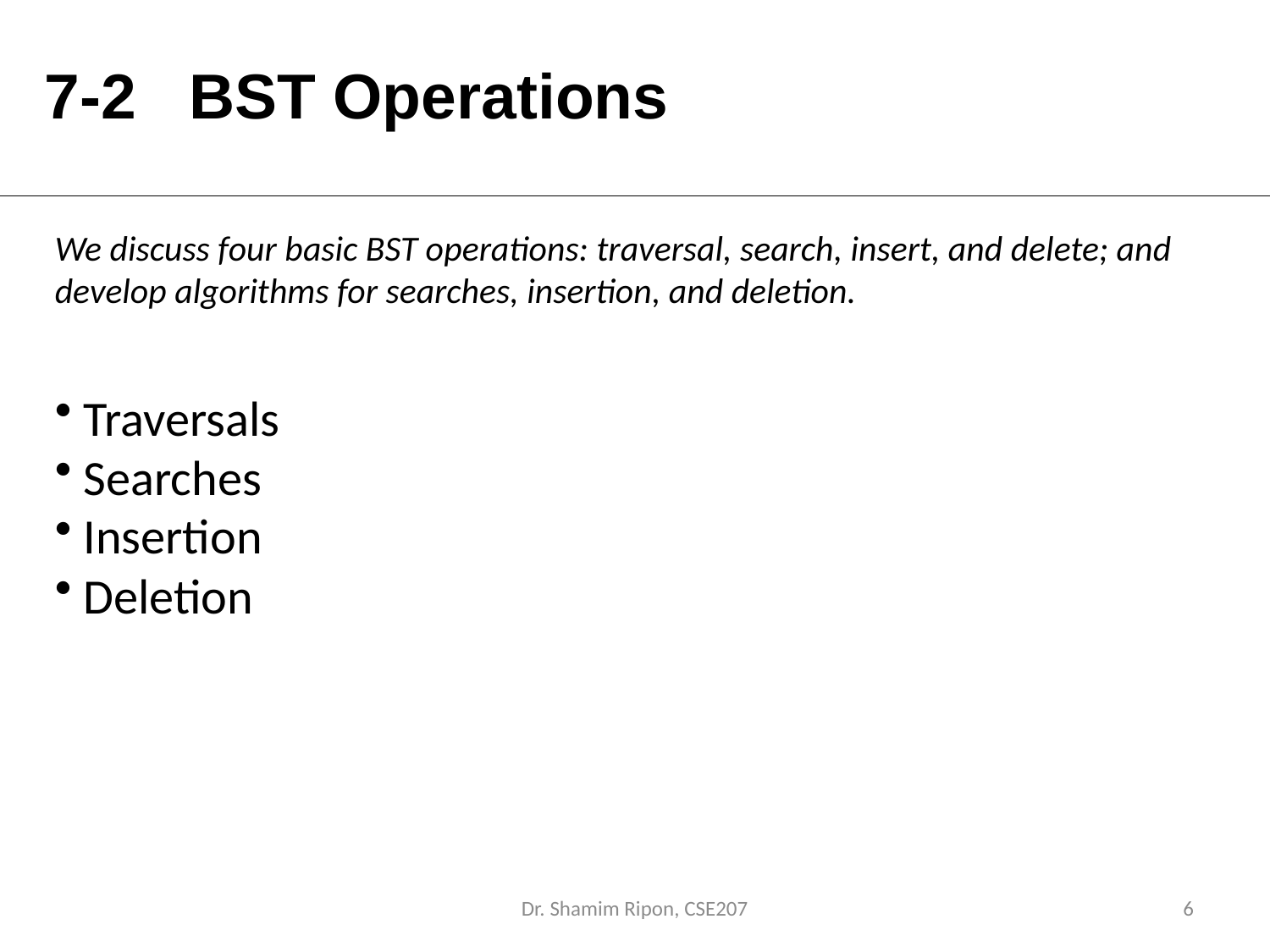

7-2   BST Operations
We discuss four basic BST operations: traversal, search, insert, and delete; and develop algorithms for searches, insertion, and deletion.

 Traversals
 Searches
 Insertion
 Deletion
Dr. Shamim Ripon, CSE207
6